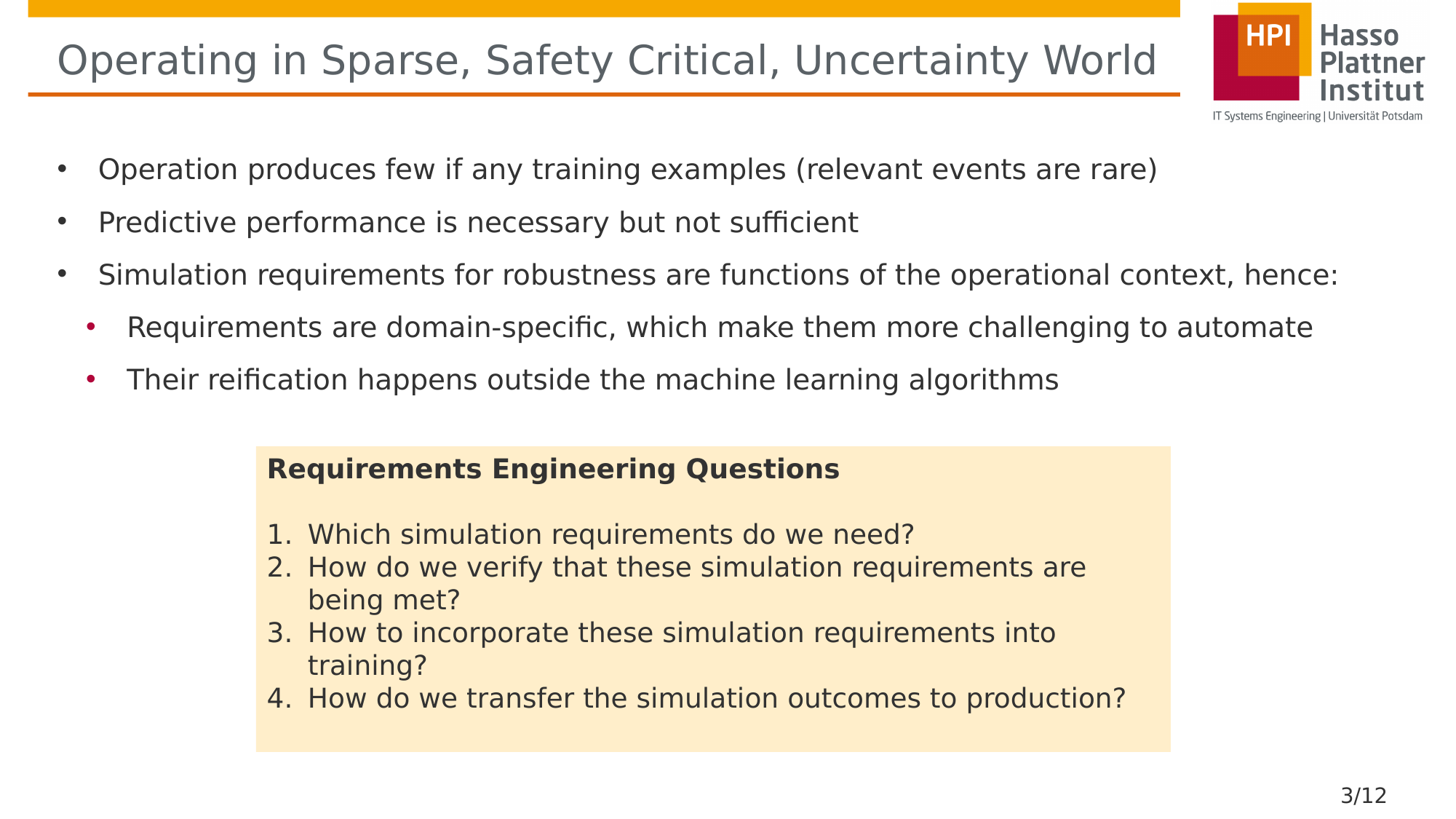

# Operating in Sparse, Safety Critical, Uncertainty World
Operation produces few if any training examples (relevant events are rare)
Predictive performance is necessary but not sufficient
Simulation requirements for robustness are functions of the operational context, hence:
Requirements are domain-specific, which make them more challenging to automate
Their reification happens outside the machine learning algorithms

Requirements Engineering Questions

Which simulation requirements do we need?
How do we verify that these simulation requirements are being met?
How to incorporate these simulation requirements into training?
How do we transfer the simulation outcomes to production?